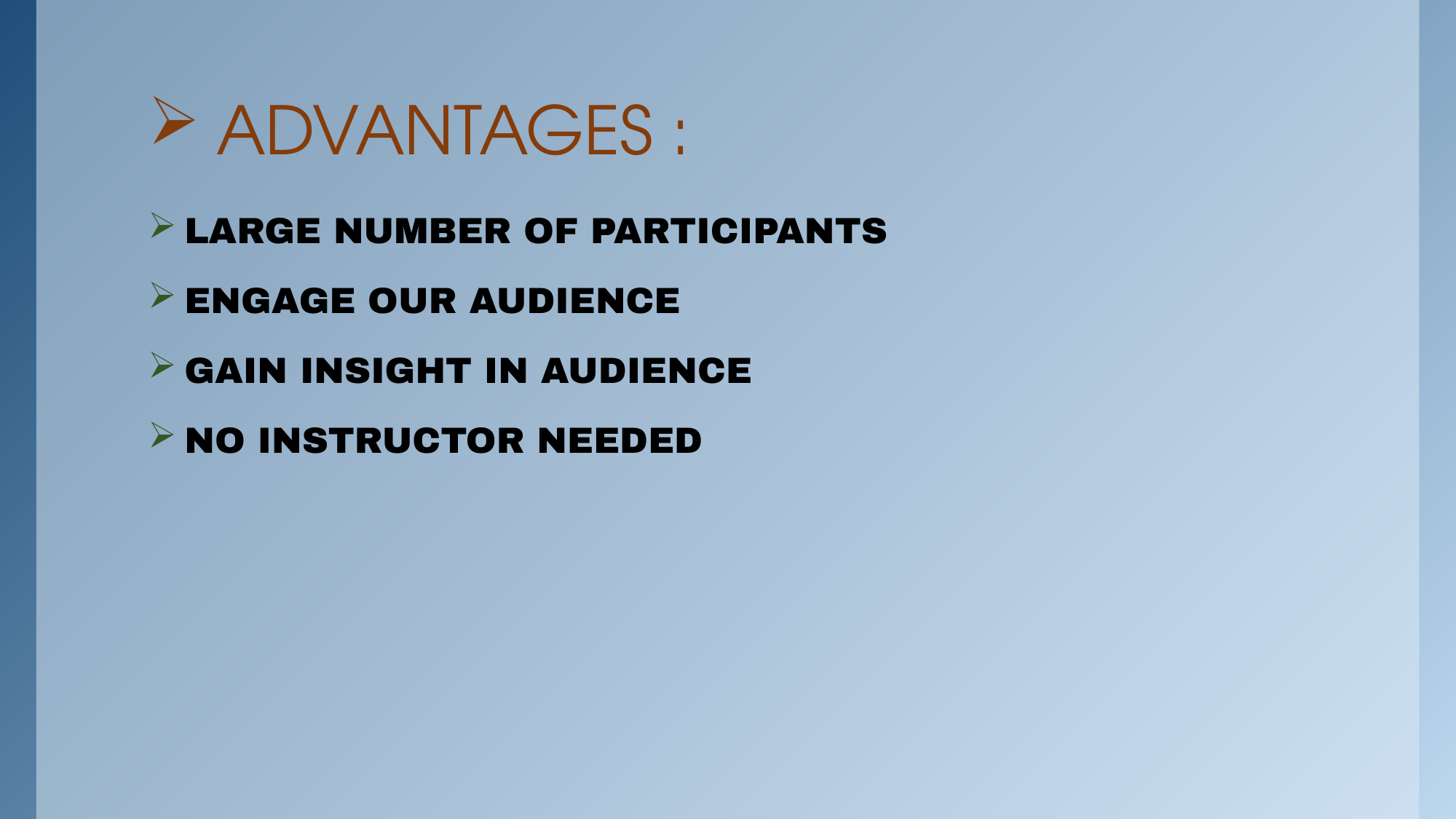

# ADVANTAGES :
LARGE NUMBER OF PARTICIPANTS
ENGAGE OUR AUDIENCE
GAIN INSIGHT IN AUDIENCE
NO INSTRUCTOR NEEDED